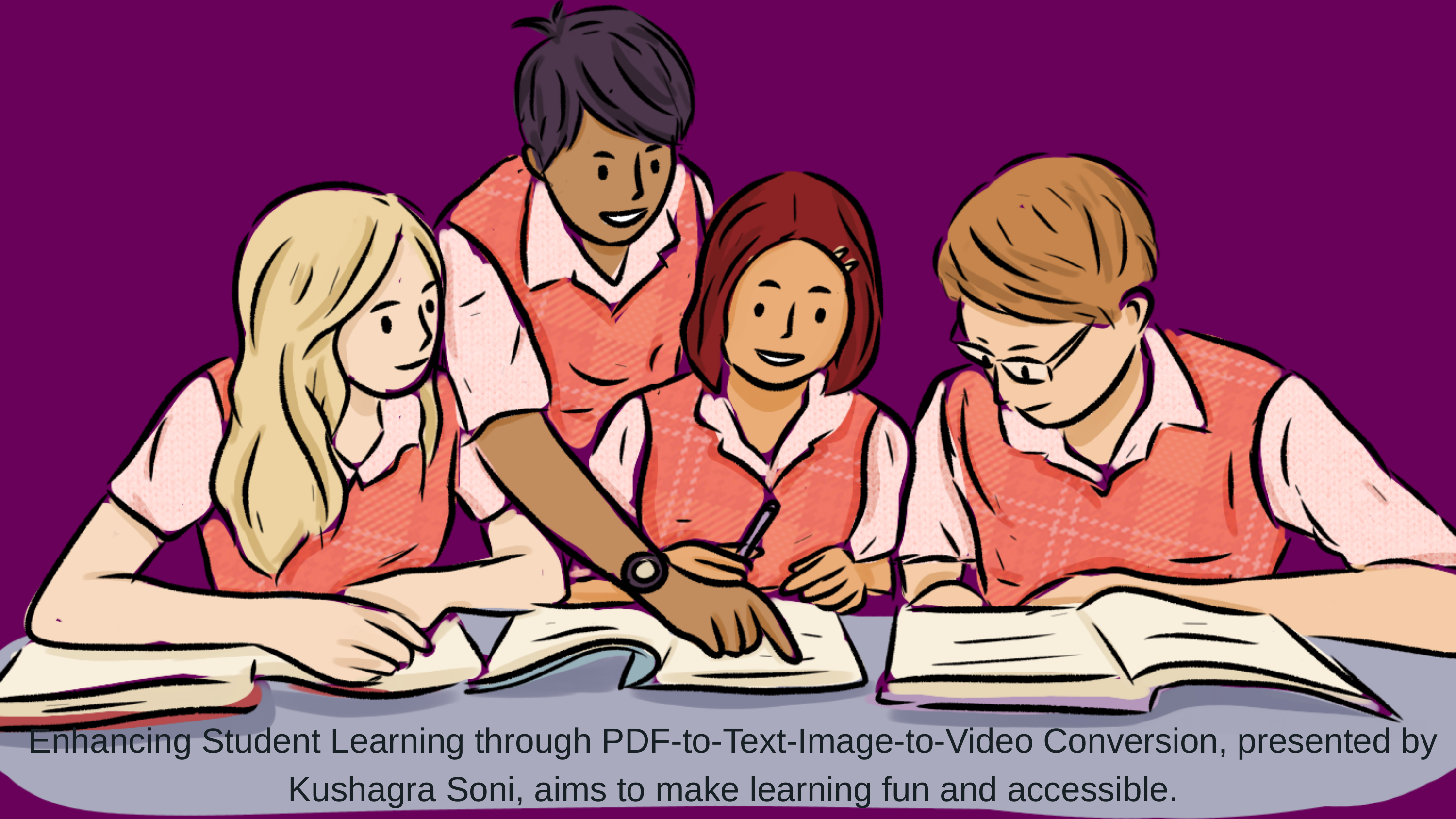

Enhancing Student Learning through PDF-to-Text-Image-to-Video Conversion, presented by Kushagra Soni, aims to make learning fun and accessible.